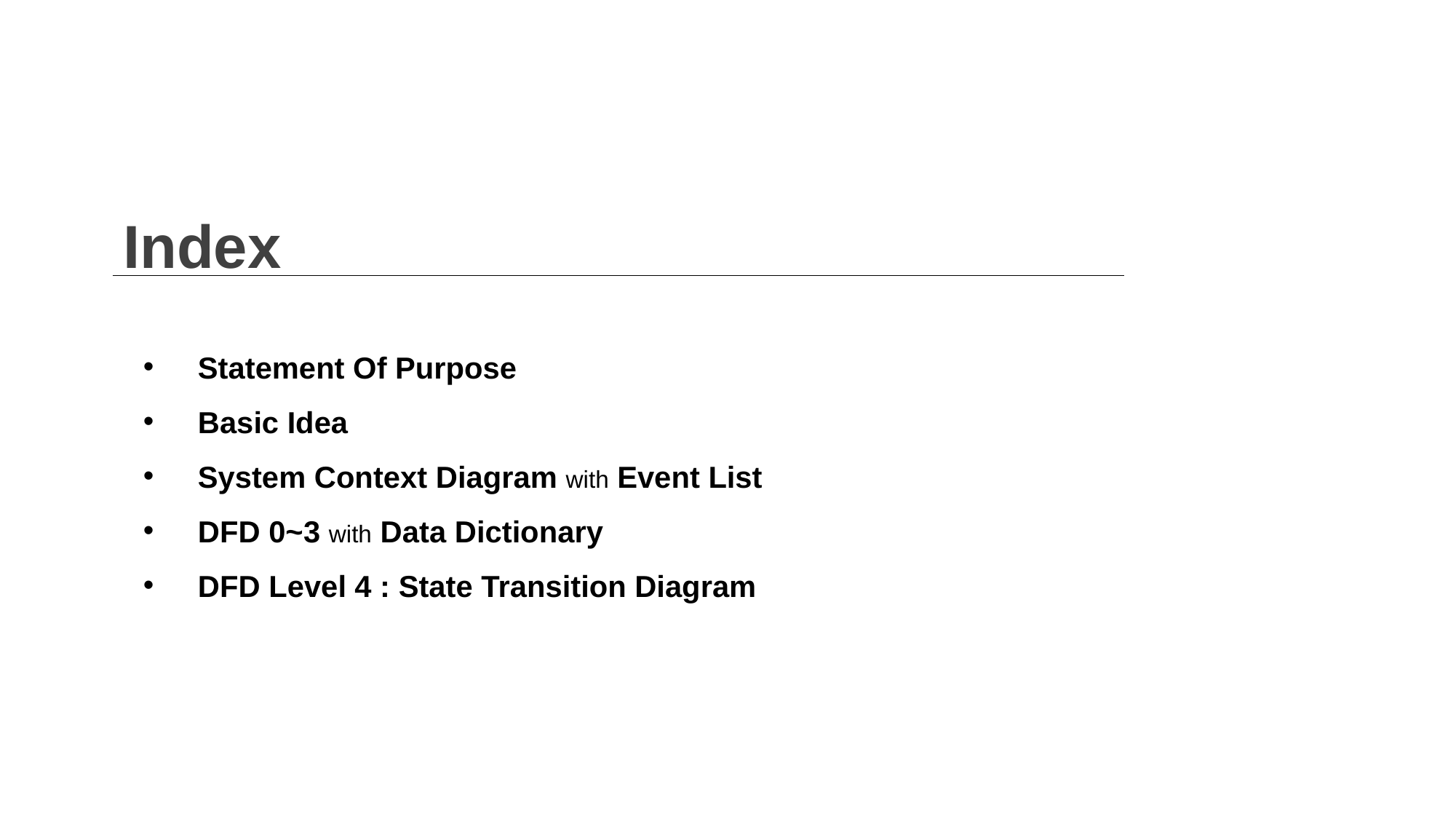

Index

Statement Of Purpose
Basic Idea
System Context Diagram with Event List
DFD 0~3 with Data Dictionary
DFD Level 4 : State Transition Diagram